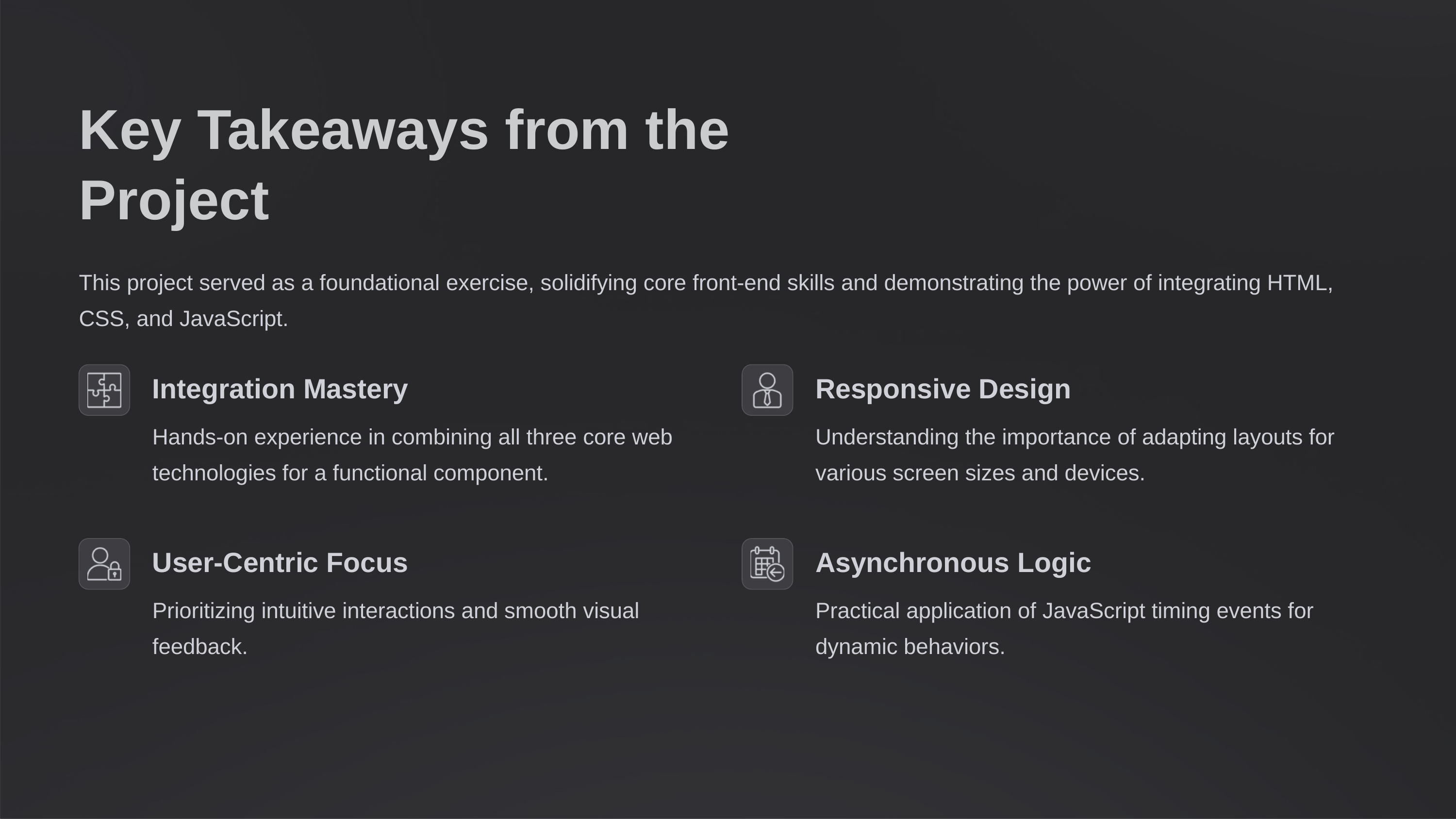

Key Takeaways from the Project
This project served as a foundational exercise, solidifying core front-end skills and demonstrating the power of integrating HTML, CSS, and JavaScript.

Integration Mastery
Responsive Design
Hands-on experience in combining all three core web technologies for a functional component.
Understanding the importance of adapting layouts for various screen sizes and devices.

User-Centric Focus
Asynchronous Logic
Prioritizing intuitive interactions and smooth visual feedback.
Practical application of JavaScript timing events for dynamic behaviors.